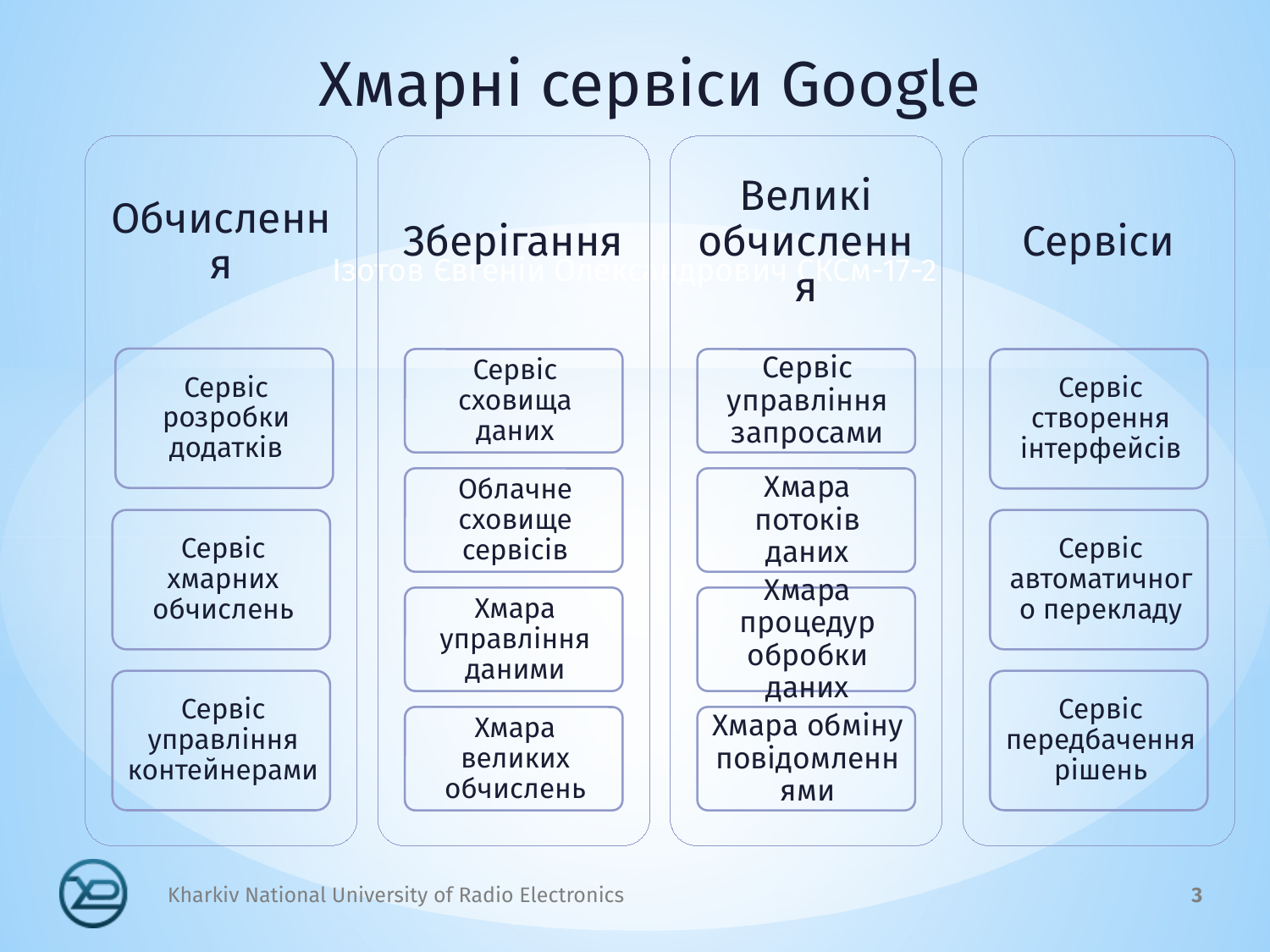

Хмарні сервіси Google
Обчислення
Сервіс розробки додатків
Сервіс хмарних обчислень
Сервіс управління контейнерами
Зберігання
Сервіс сховища даних
Облачне сховище сервісів
Хмара управління даними
Хмара великих обчислень
Великі обчислення
Сервіс управління запросами
Хмара потоків даних
Хмара процедур обробки даних
Хмара обміну повідомленнями
Сервіси
Сервіс створення інтерфейсів
Сервіс автоматичного перекладу
Сервіс передбачення рішень
3